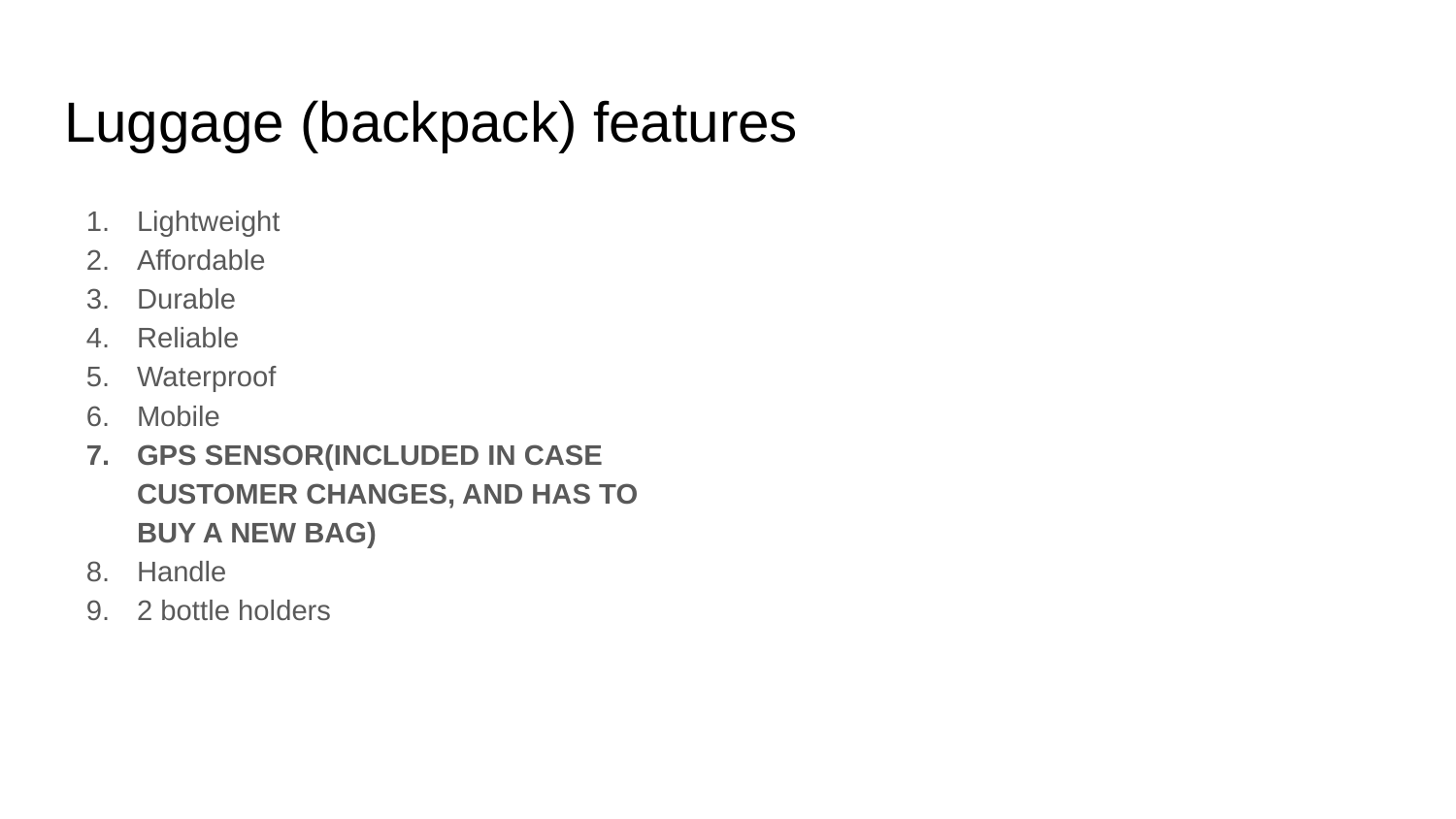

# Luggage (backpack) features
Lightweight
Affordable
Durable
Reliable
Waterproof
Mobile
GPS SENSOR(INCLUDED IN CASE CUSTOMER CHANGES, AND HAS TO BUY A NEW BAG)
Handle
2 bottle holders